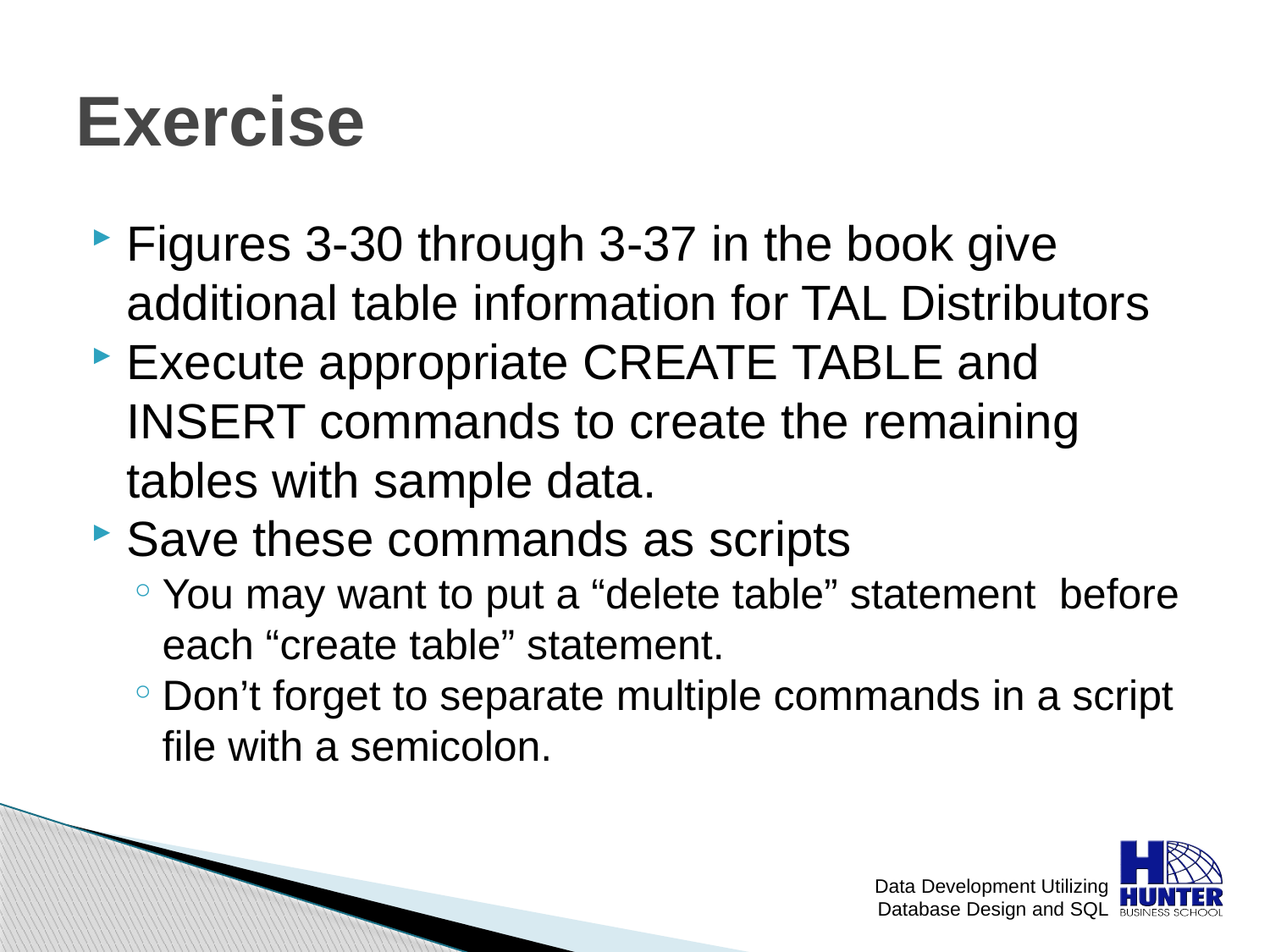

# Exercise
Figures 3-30 through 3-37 in the book give additional table information for TAL Distributors
Execute appropriate CREATE TABLE and INSERT commands to create the remaining tables with sample data.
Save these commands as scripts
You may want to put a “delete table” statement  before each “create table” statement.
Don’t forget to separate multiple commands in a script file with a semicolon.